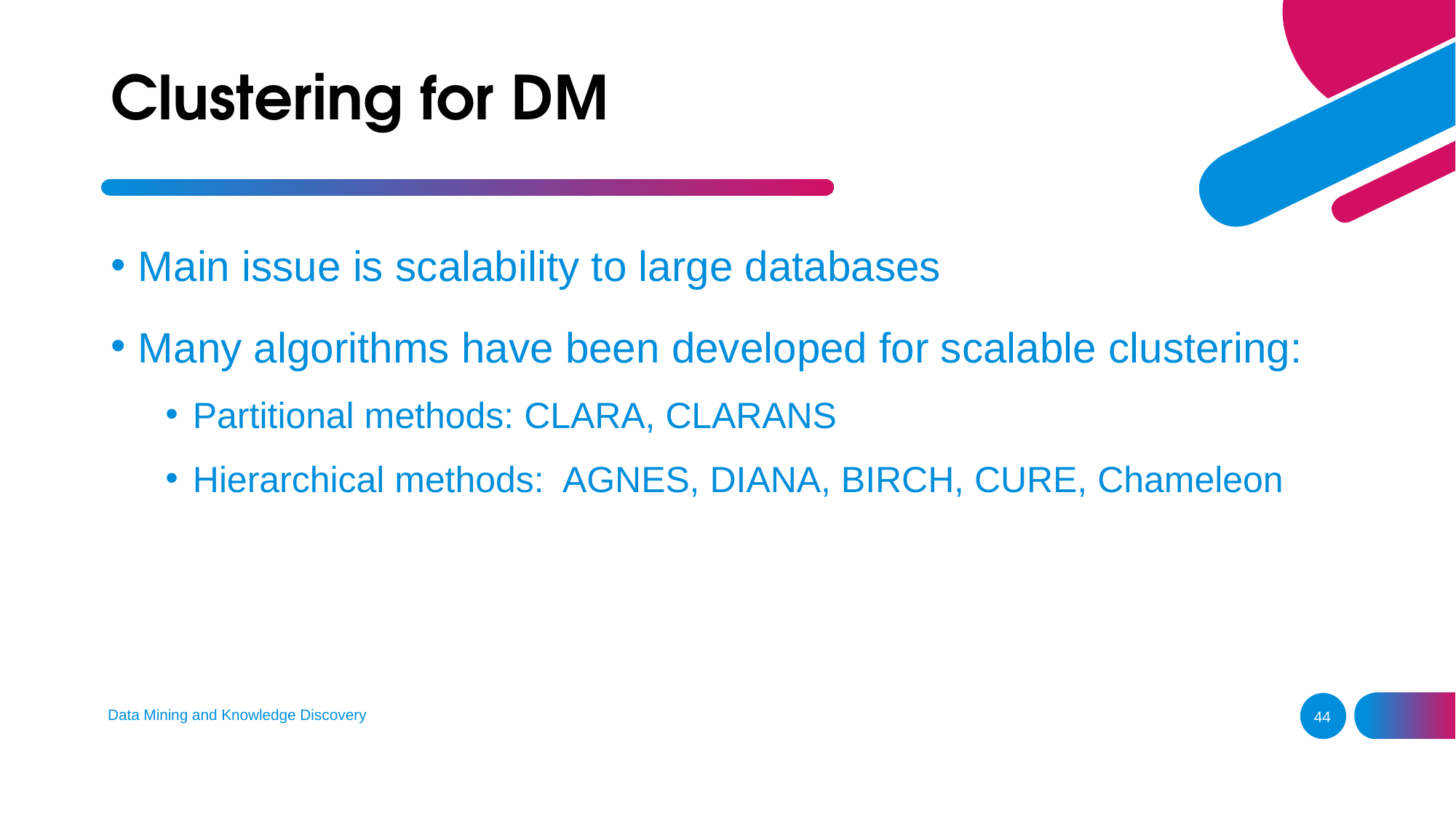

# Clustering for DM
Main issue is scalability to large databases
Many algorithms have been developed for scalable clustering:
Partitional methods: CLARA, CLARANS
Hierarchical methods:  AGNES, DIANA, BIRCH, CURE, Chameleon
Data Mining and Knowledge Discovery
44